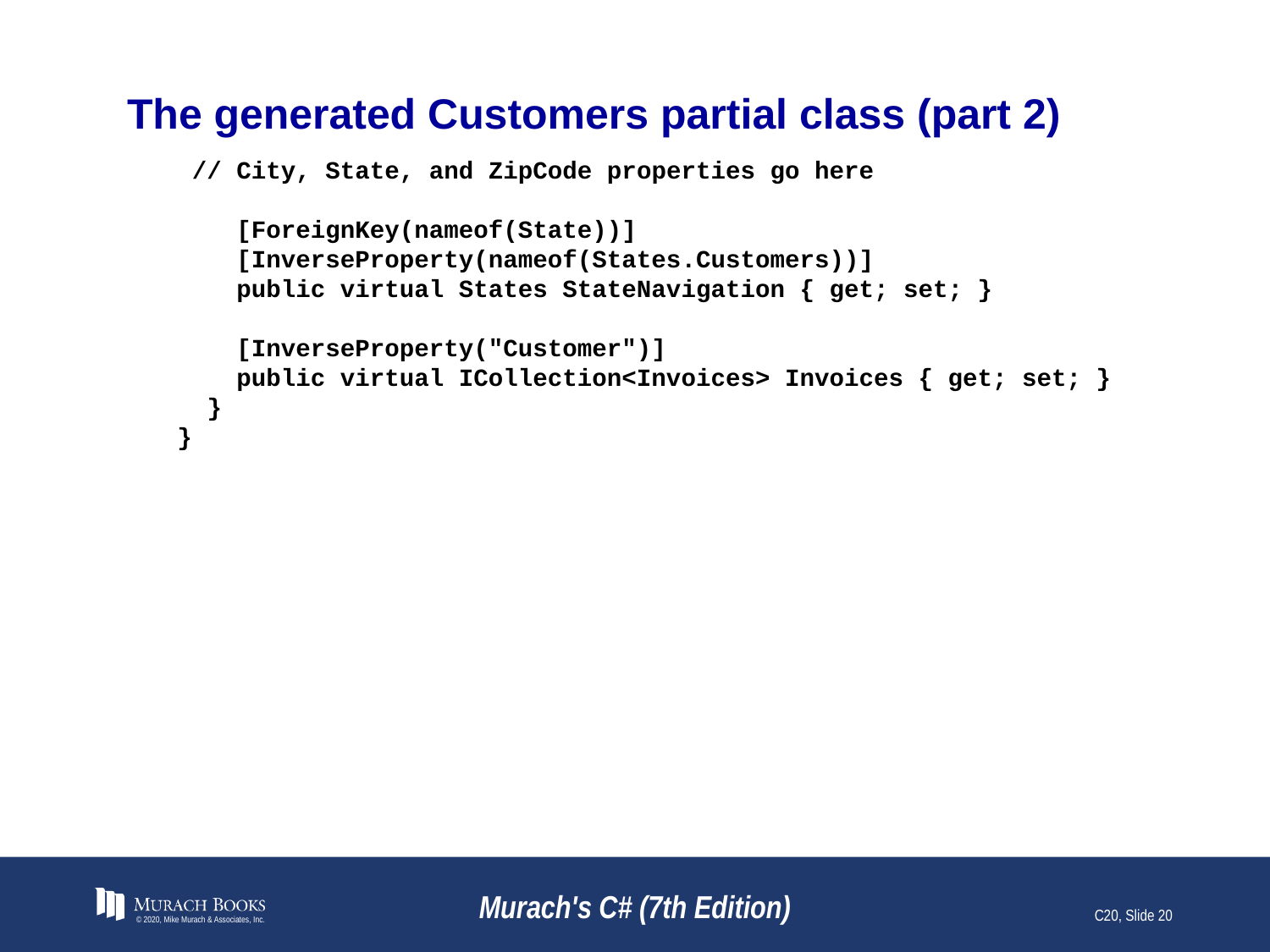

# The generated Customers partial class (part 2)
 // City, State, and ZipCode properties go here

    [ForeignKey(nameof(State))]
    [InverseProperty(nameof(States.Customers))]
    public virtual States StateNavigation { get; set; }

    [InverseProperty("Customer")]
    public virtual ICollection<Invoices> Invoices { get; set; }
  }
}
© 2020, Mike Murach & Associates, Inc.
Murach's C# (7th Edition)

C20, Slide 20